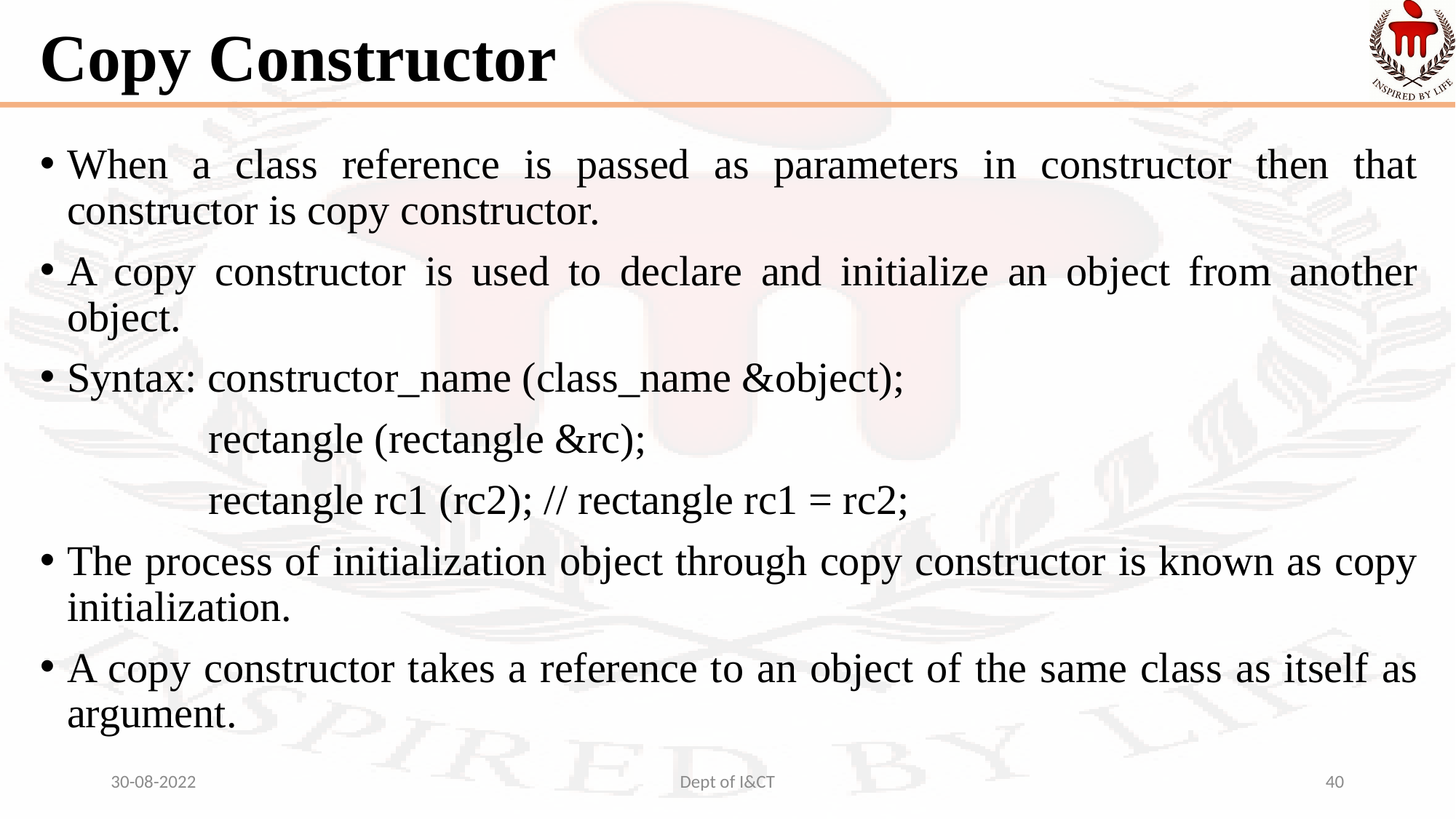

# Copy Constructor
When a class reference is passed as parameters in constructor then that constructor is copy constructor.
A copy constructor is used to declare and initialize an object from another object.
Syntax: constructor_name (class_name &object);
                rectangle (rectangle &rc);
                rectangle rc1 (rc2); // rectangle rc1 = rc2;
The process of initialization object through copy constructor is known as copy initialization.
A copy constructor takes a reference to an object of the same class as itself as argument.

30-08-2022
Dept of I&CT
40